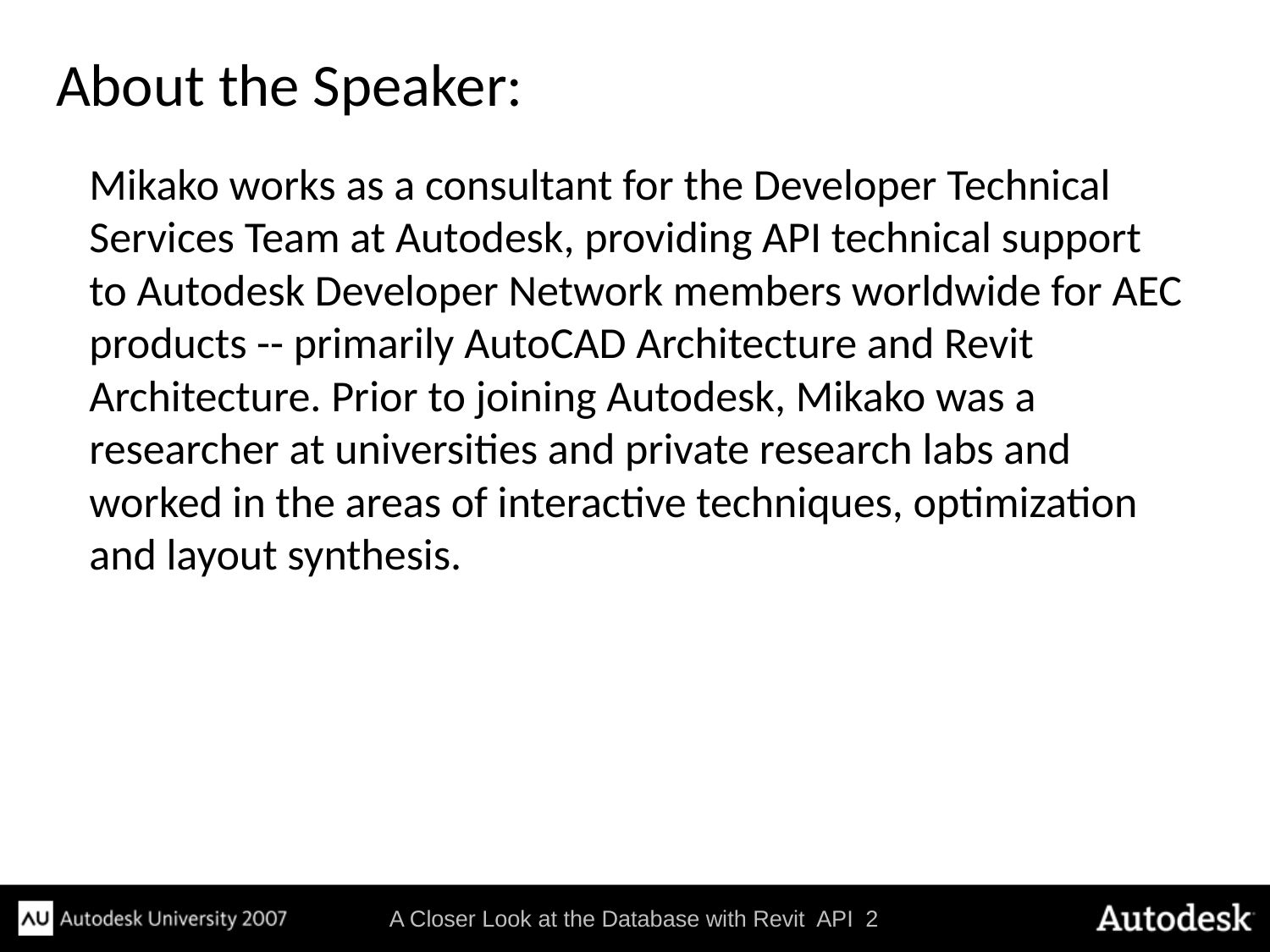

# About the Speaker:
	Mikako works as a consultant for the Developer Technical Services Team at Autodesk, providing API technical support to Autodesk Developer Network members worldwide for AEC products -- primarily AutoCAD Architecture and Revit Architecture. Prior to joining Autodesk, Mikako was a researcher at universities and private research labs and worked in the areas of interactive techniques, optimization and layout synthesis.